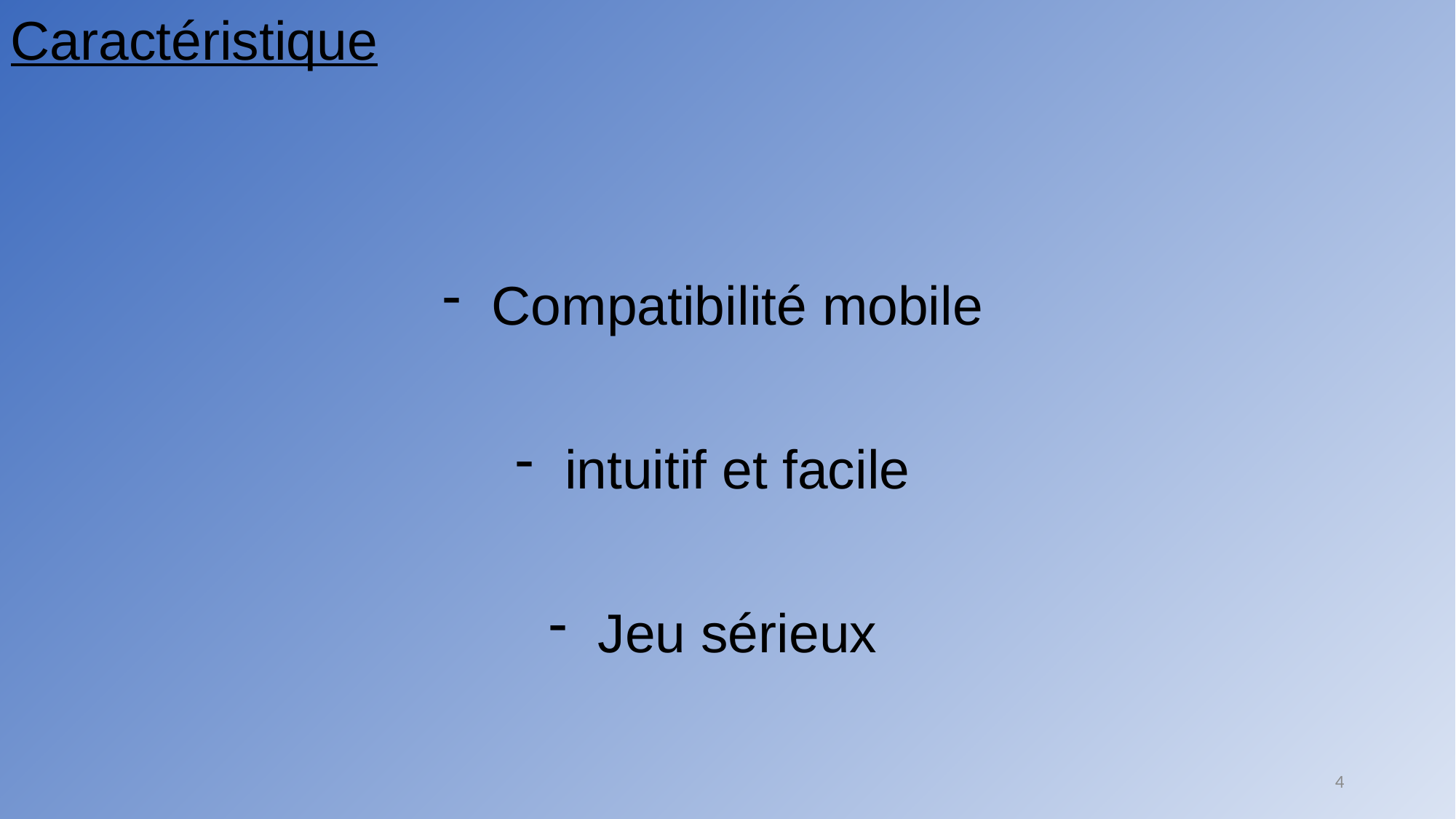

Caractéristique
 Compatibilité mobile
 intuitif et facile
 Jeu sérieux

4